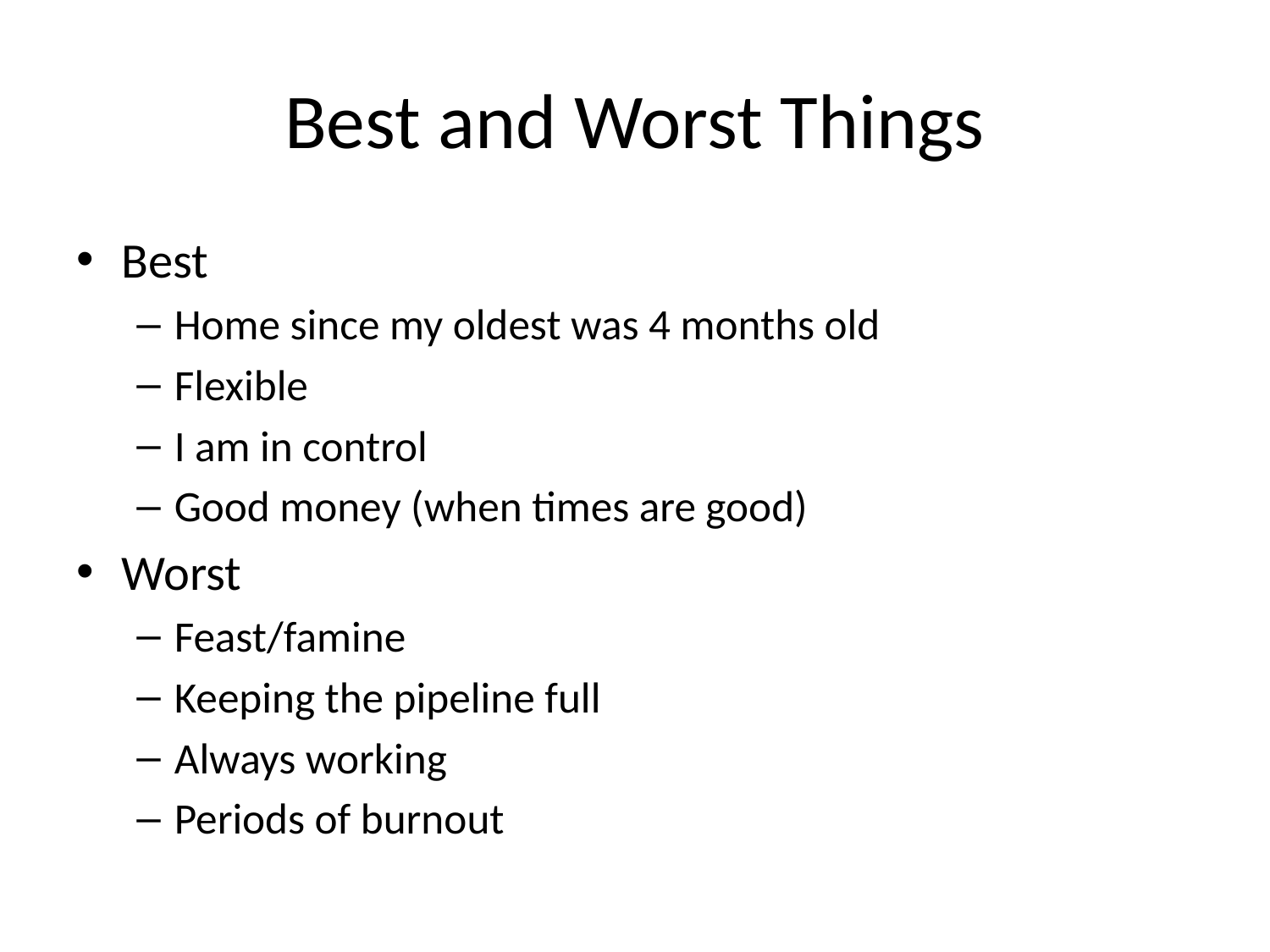

# Best and Worst Things
Best
Home since my oldest was 4 months old
Flexible
I am in control
Good money (when times are good)
Worst
Feast/famine
Keeping the pipeline full
Always working
Periods of burnout